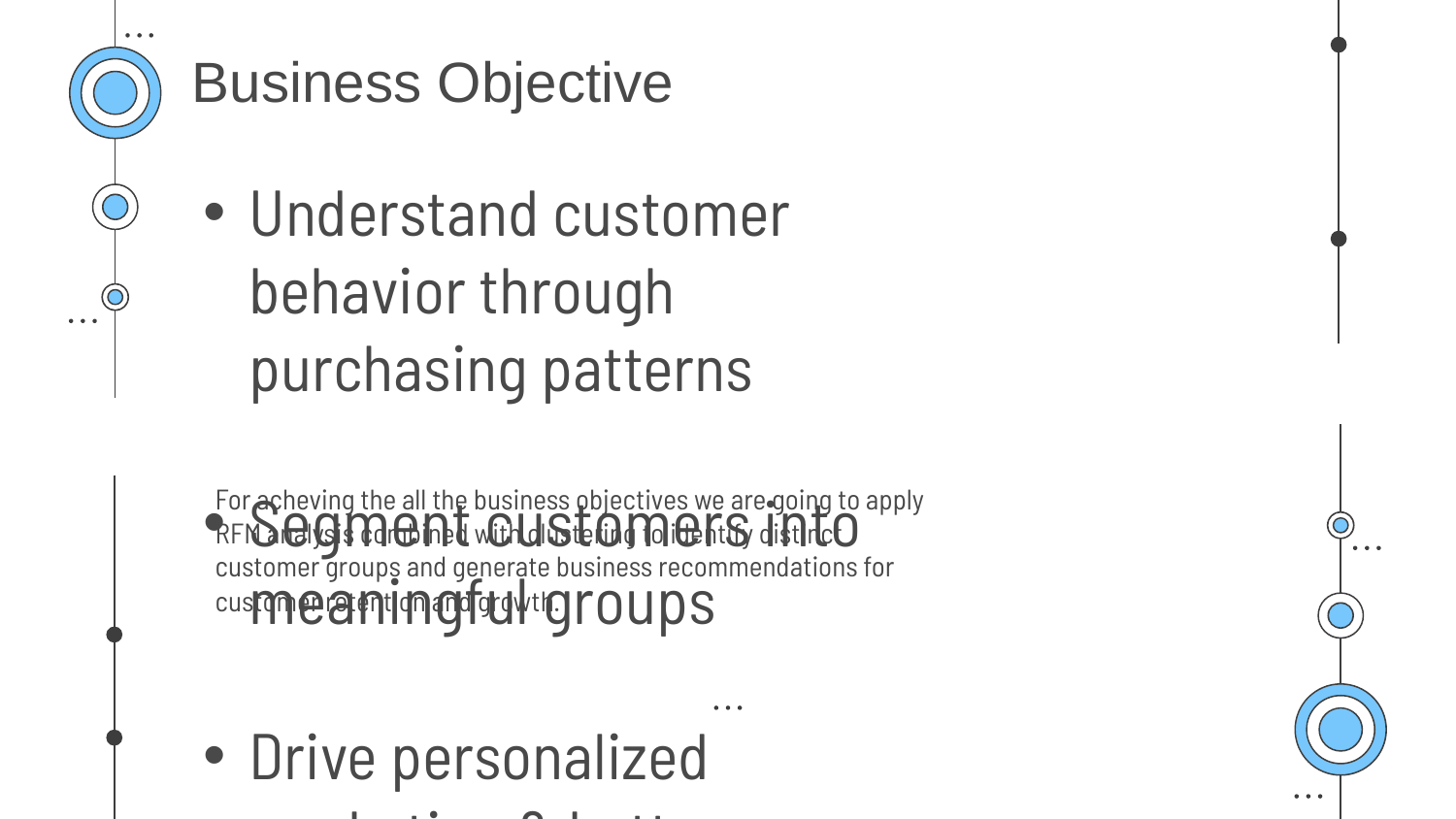

# Business Objective
Understand customer behavior through purchasing patterns

Segment customers into meaningful groups

Drive personalized marketing & better customer experience

Improve retention & repeat business
For acheving the all the business objectives we are going to apply RFM analysis combined with clustering to identify distinct customer groups and generate business recommendations for customer retention and growth.